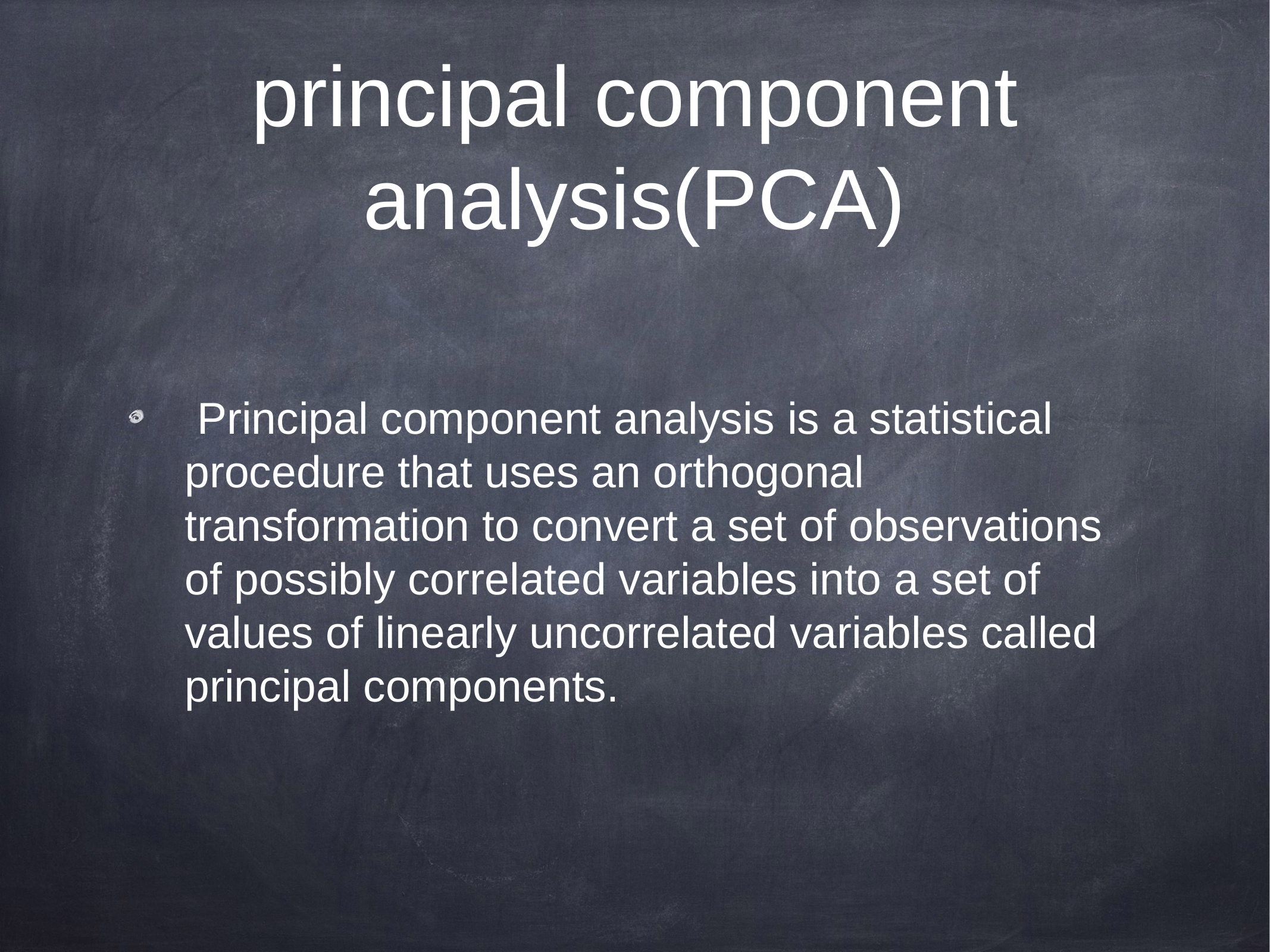

# principal component analysis(PCA)
 Principal component analysis is a statistical procedure that uses an orthogonal transformation to convert a set of observations of possibly correlated variables into a set of values of linearly uncorrelated variables called principal components.